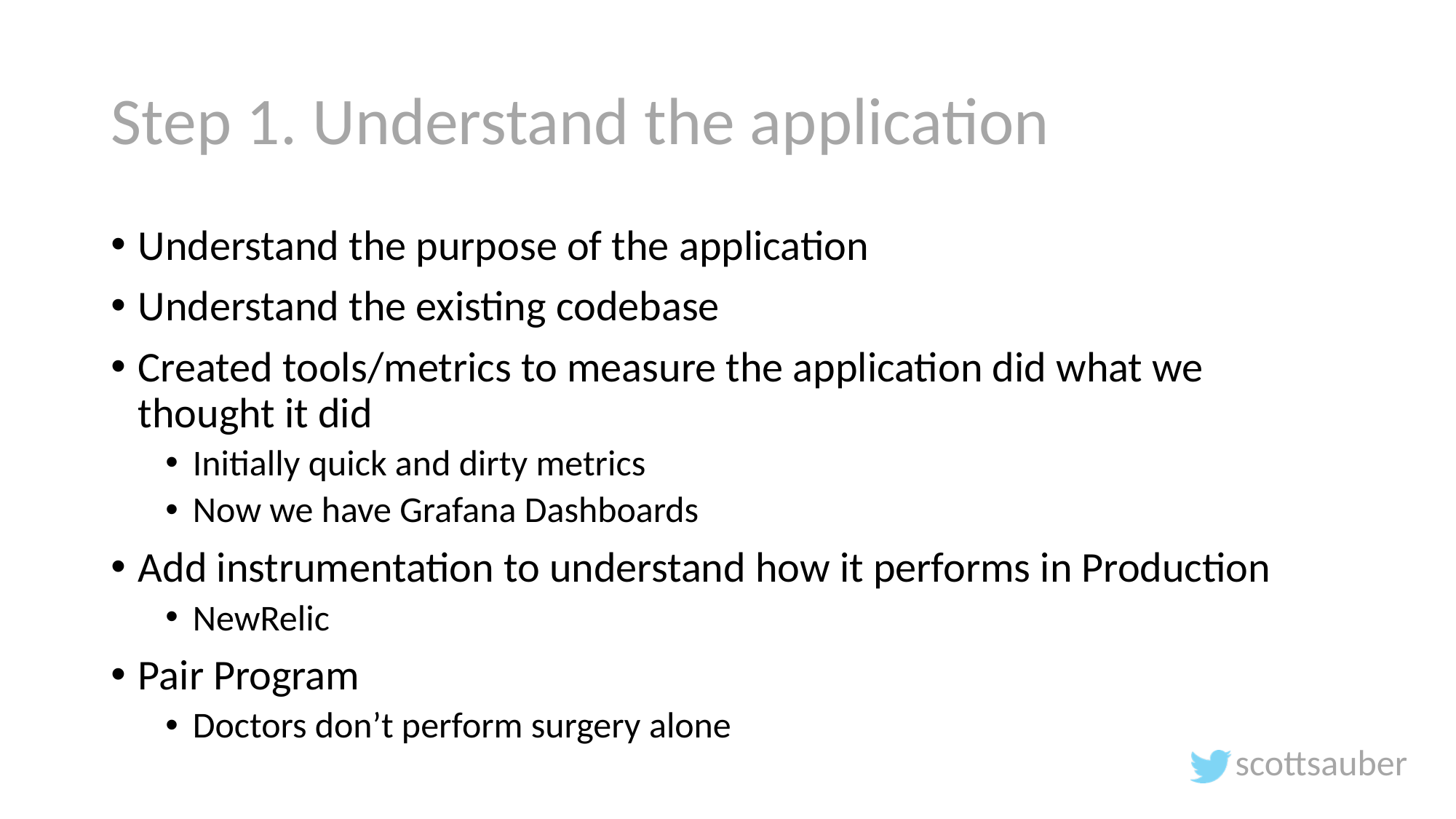

# Step 1. Understand the application
Understand the purpose of the application
Understand the existing codebase
Created tools/metrics to measure the application did what we thought it did
Initially quick and dirty metrics
Now we have Grafana Dashboards
Add instrumentation to understand how it performs in Production
NewRelic
Pair Program
Doctors don’t perform surgery alone

scottsauber